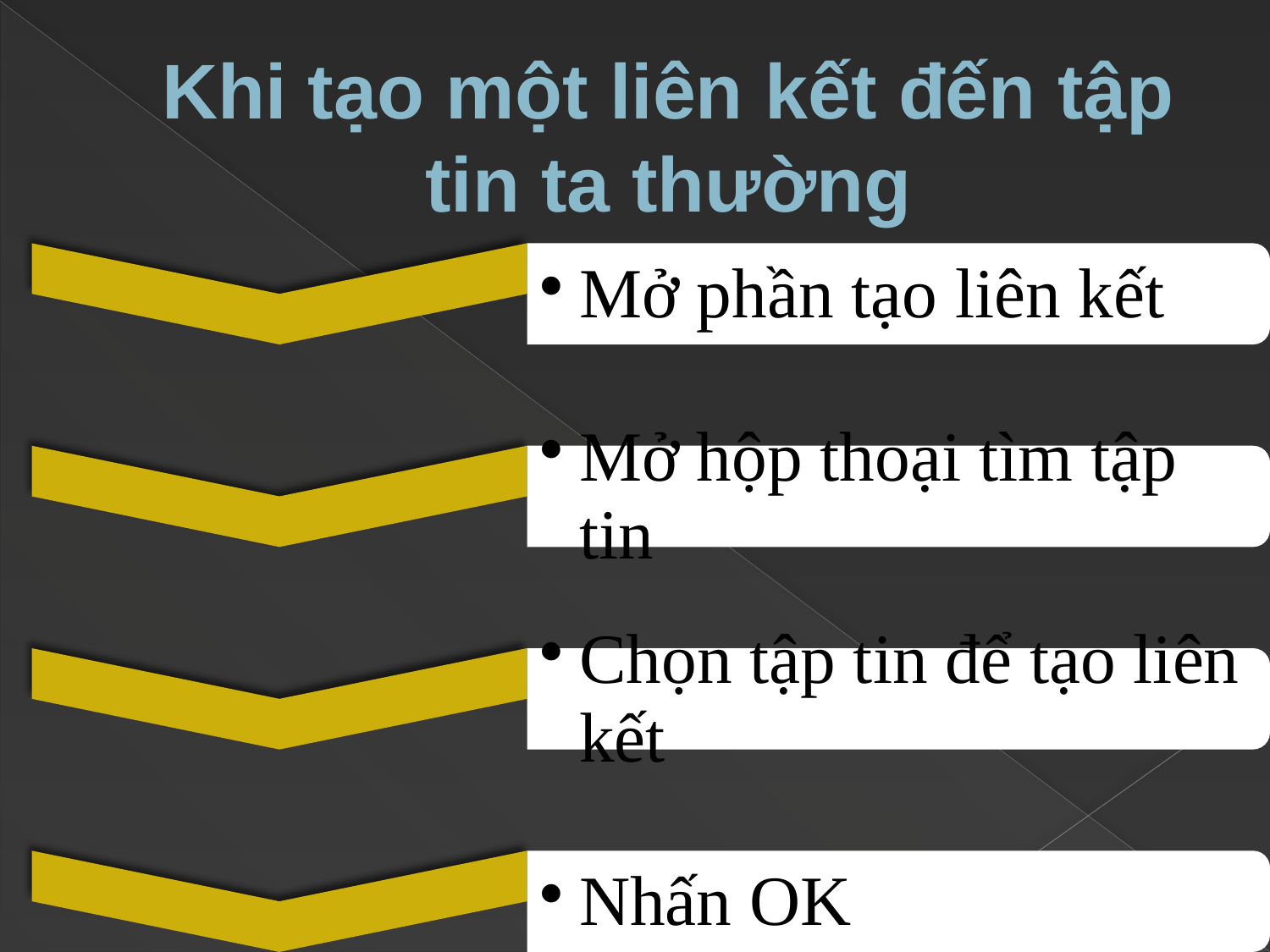

# Khi tạo một liên kết đến tập tin ta thường
Mở phần tạo liên kết
Mở hộp thoại tìm tập tin
Chọn tập tin để tạo liên kết
Nhấn OK